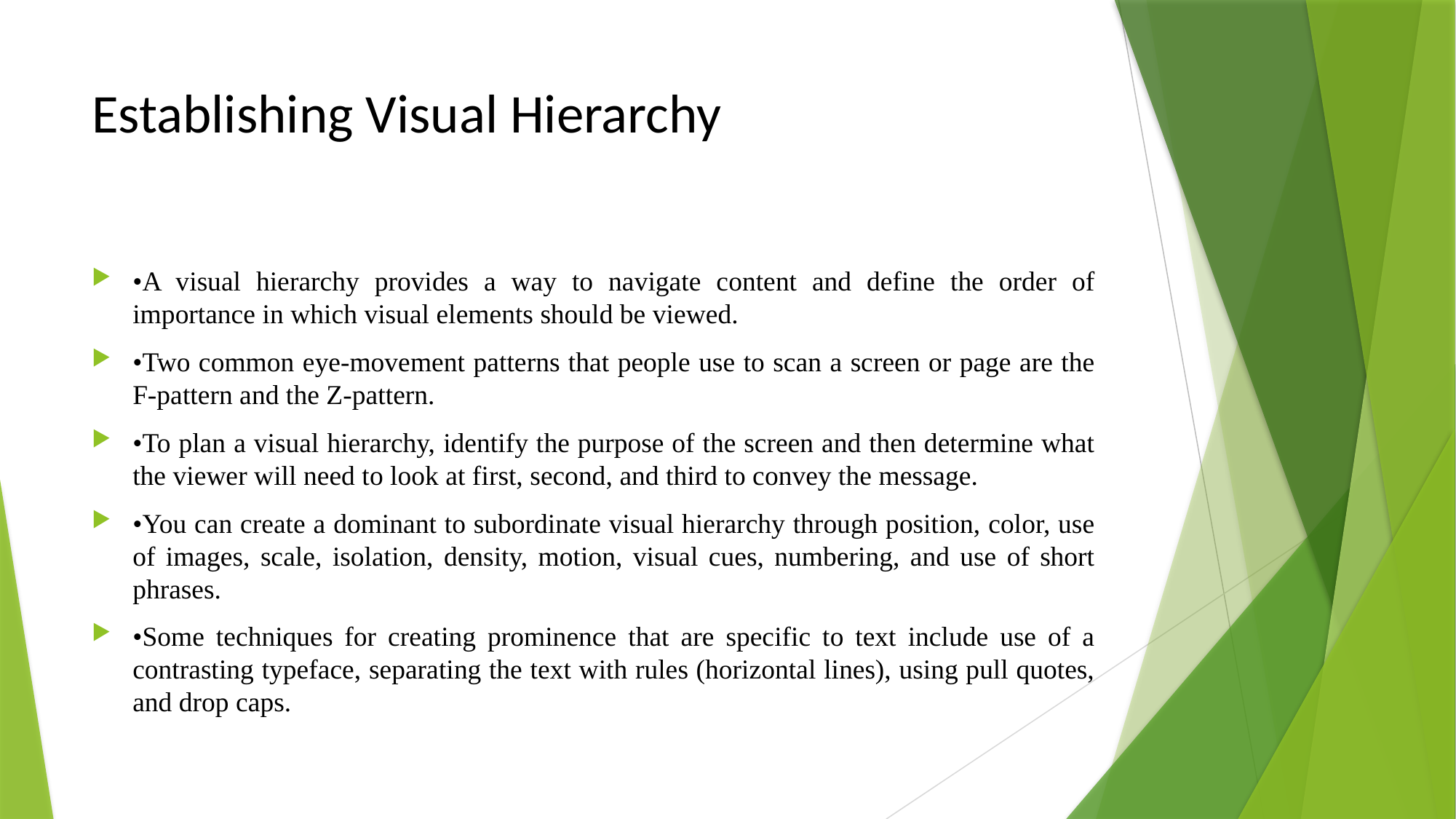

# Establishing Visual Hierarchy
•A visual hierarchy provides a way to navigate content and define the order of importance in which visual elements should be viewed.
•Two common eye-movement patterns that people use to scan a screen or page are the F-pattern and the Z-pattern.
•To plan a visual hierarchy, identify the purpose of the screen and then determine what the viewer will need to look at first, second, and third to convey the message.
•You can create a dominant to subordinate visual hierarchy through position, color, use of images, scale, isolation, density, motion, visual cues, numbering, and use of short phrases.
•Some techniques for creating prominence that are specific to text include use of a contrasting typeface, separating the text with rules (horizontal lines), using pull quotes, and drop caps.